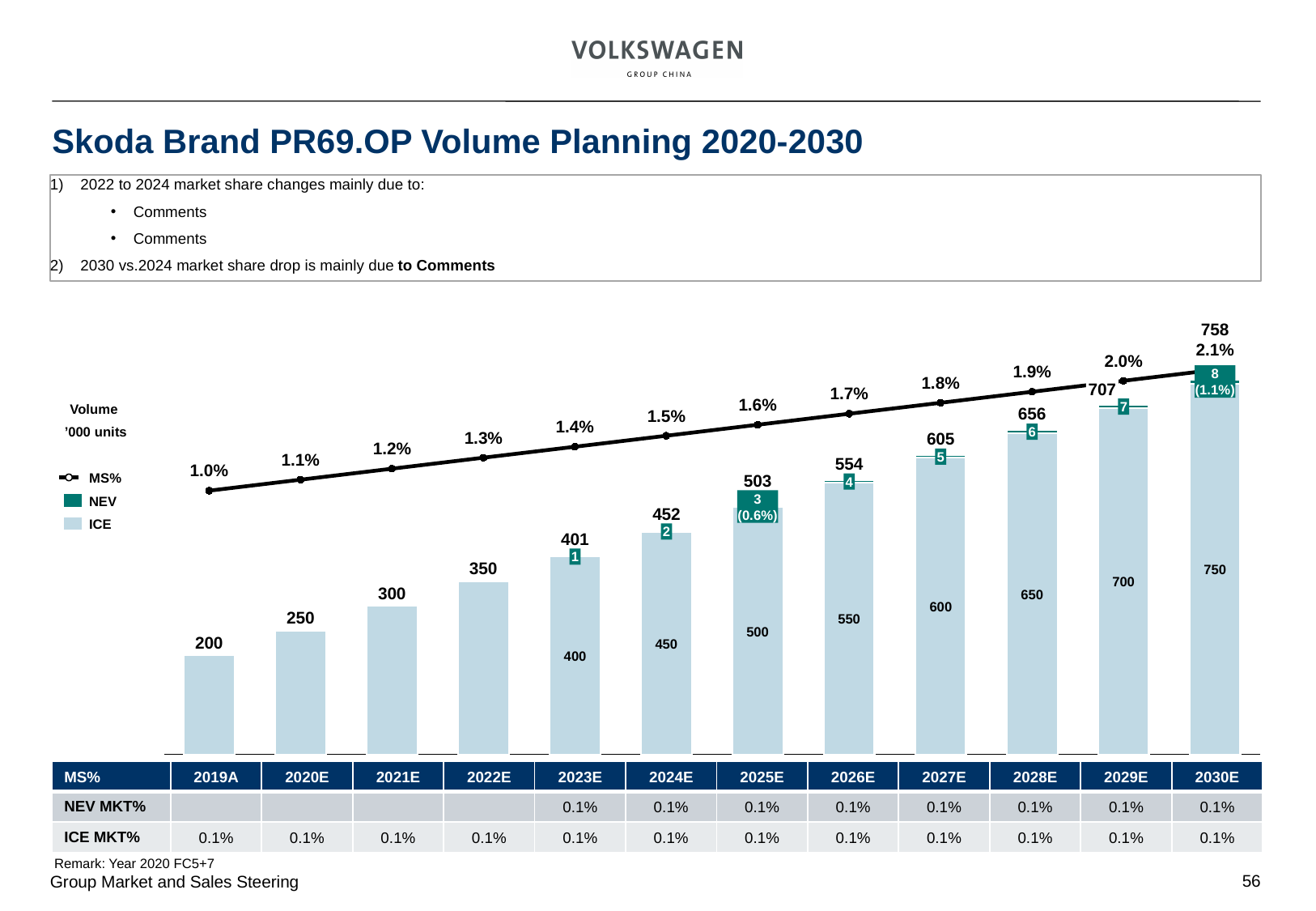

# Skoda Brand PR69.OP Volume Planning 2020-2030
2022 to 2024 market share changes mainly due to:
Comments
Comments
2030 vs.2024 market share drop is mainly due to Comments
758
2.1%

### Chart

| Category |  |  |  |
|---|---|---|---|
2.0%
1.9%
8
(1.1%)
1.8%
707
1.7%
1.6%
7
Volume
’000 units
656
1.5%
1.4%
6
1.3%
605
1.2%
1.1%
5
554
1.0%
MS%
503
4

3
(0.6%)
NEV

452
ICE

2
401
1
350
750
700
300
650
600
250
550
500
200
450
400
2019
2020
2021
2022
2023
2024
2025
2026
2027
2028
2029
2030
| MS% | 2019A | 2020E | 2021E | 2022E | 2023E | 2024E | 2025E | 2026E | 2027E | 2028E | 2029E | 2030E |
| --- | --- | --- | --- | --- | --- | --- | --- | --- | --- | --- | --- | --- |
| NEV MKT% |  |  |  |  | 0.1% | 0.1% | 0.1% | 0.1% | 0.1% | 0.1% | 0.1% | 0.1% |
| ICE MKT% | 0.1% | 0.1% | 0.1% | 0.1% | 0.1% | 0.1% | 0.1% | 0.1% | 0.1% | 0.1% | 0.1% | 0.1% |
Remark: Year 2020 FC5+7
56
Group Market and Sales Steering